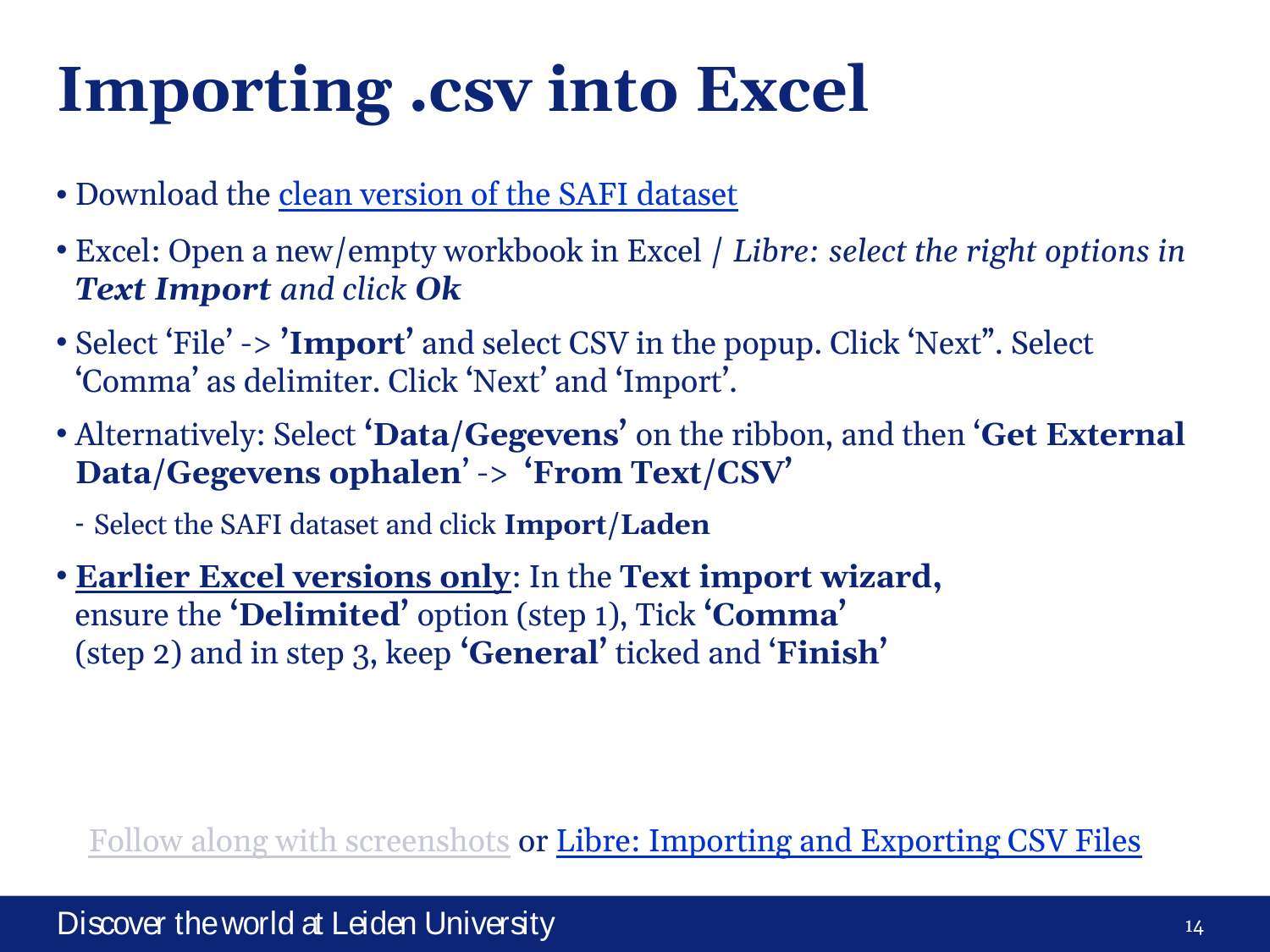

# Importing .csv into Excel
Download the clean version of the SAFI dataset
Excel: Open a new/empty workbook in Excel / Libre: select the right options in Text Import and click Ok
Select ‘File’ -> ’Import’ and select CSV in the popup. Click ‘Next”. Select ‘Comma’ as delimiter. Click ‘Next’ and ‘Import’.
Alternatively: Select ‘Data/Gegevens’ on the ribbon, and then ‘Get External Data/Gegevens ophalen’ ->  ‘From Text/CSV’
Select the SAFI dataset and click Import/Laden
Earlier Excel versions only: In the Text import wizard,
ensure the ‘Delimited’ option (step 1), Tick ‘Comma’
(step 2) and in step 3, keep ‘General’ ticked and ‘Finish’
Follow along with screenshots or Libre: Importing and Exporting CSV Files